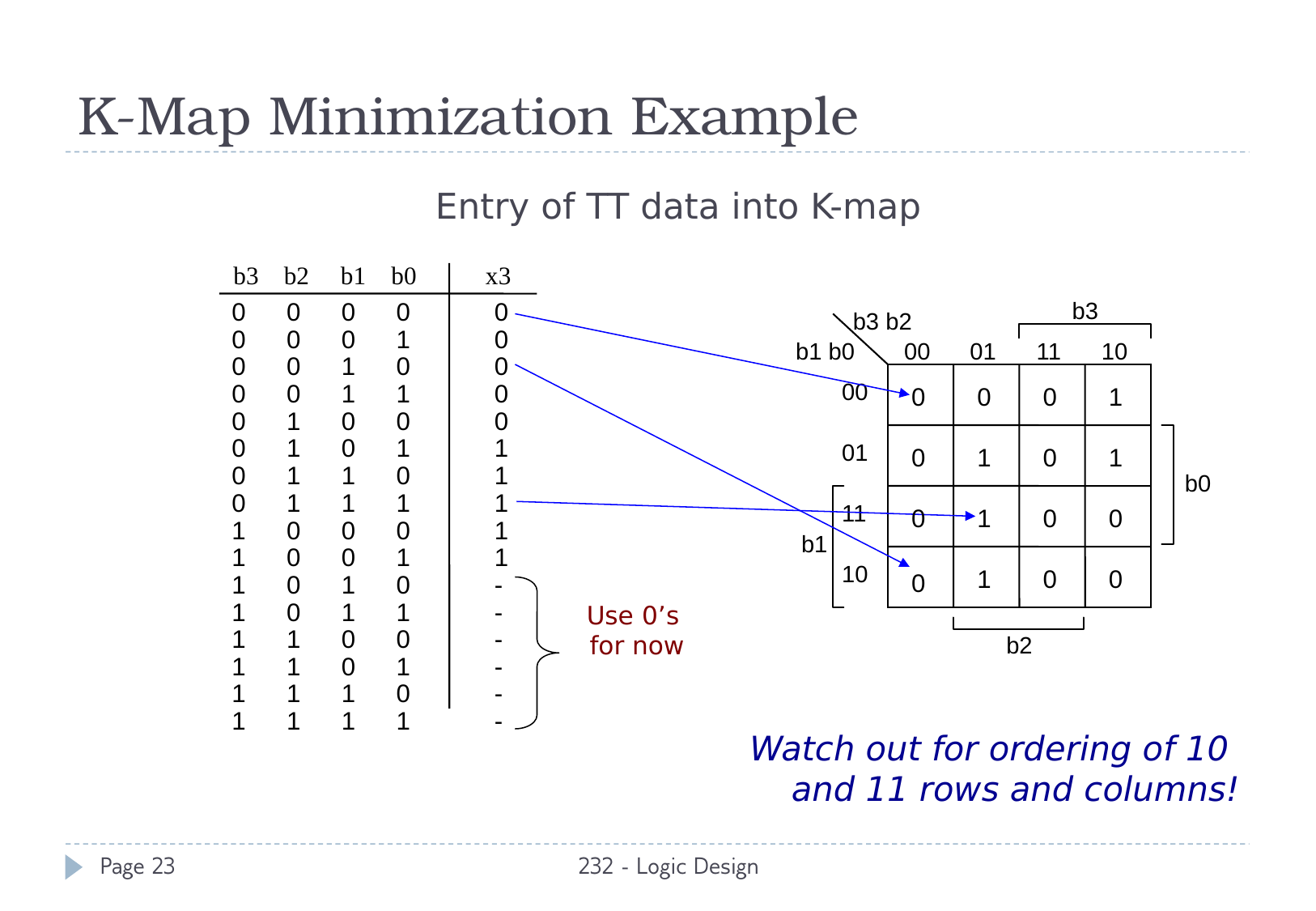

K-Map Minimization Example
Entry of TT data into K-map
b3    b2     b1    b0           x3

0
0
0
0
0
0
0
0
1
1
1
1
1
1
1
1

0
0
0
0
1
1
1
1
0
0
0
0
1
1
1
1
0
0
1
1
0
0
1
1
0
0
1
1
0
0
1
1
0
1
0
1
0
1
0
1
0
1
0
1
0
1
0
1
0
0
0
0
0
1
1
1
1
1
-
-
-
-
-
-
b3
b3 b2

b1 b0
00
01
11
10

00

01
b0

11
b1

10

b2

0
0
0
1
0
1
0
1
0
1
0
0

1
0
0
0

Use 0’s
for now
Watch out for ordering of 10
and 11 rows and columns!
Page 23
232 - Logic Design